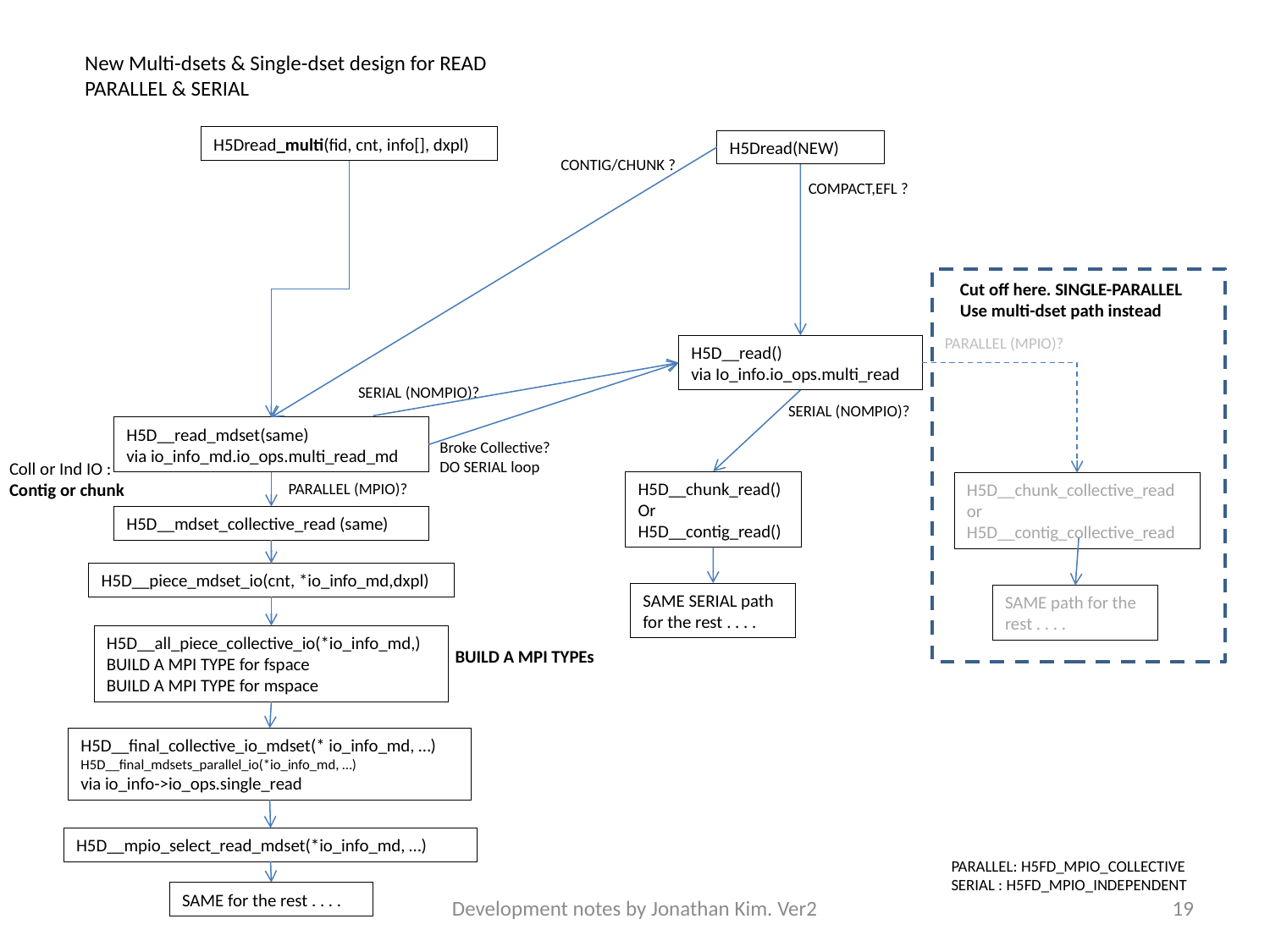

New Multi-dsets & Single-dset design for READ
PARALLEL & SERIAL
H5Dread_multi(fid, cnt, info[], dxpl)
H5Dread(NEW)
CONTIG/CHUNK ?
COMPACT,EFL ?

Cut off here. SINGLE-PARALLEL
Use multi-dset path instead
PARALLEL (MPIO)?
H5D__read()
via Io_info.io_ops.multi_read
SERIAL (NOMPIO)?
SERIAL (NOMPIO)?
H5D__read_mdset(same)
via io_info_md.io_ops.multi_read_md
Broke Collective?
DO SERIAL loop
Coll or Ind IO :
Contig or chunk
H5D__chunk_read()
Or
H5D__contig_read()
PARALLEL (MPIO)?
H5D__chunk_collective_read
or H5D__contig_collective_read
H5D__mdset_collective_read (same)
H5D__piece_mdset_io(cnt, *io_info_md,dxpl)
SAME SERIAL path for the rest . . . .
SAME path for the rest . . . .
H5D__all_piece_collective_io(*io_info_md,)
BUILD A MPI TYPE for fspace
BUILD A MPI TYPE for mspace
BUILD A MPI TYPEs
H5D__final_collective_io_mdset(* io_info_md, …)
H5D__final_mdsets_parallel_io(*io_info_md, …)
via io_info->io_ops.single_read
H5D__mpio_select_read_mdset(*io_info_md, …)
PARALLEL: H5FD_MPIO_COLLECTIVE
SERIAL : H5FD_MPIO_INDEPENDENT
Development notes by Jonathan Kim. Ver2
19
SAME for the rest . . . .